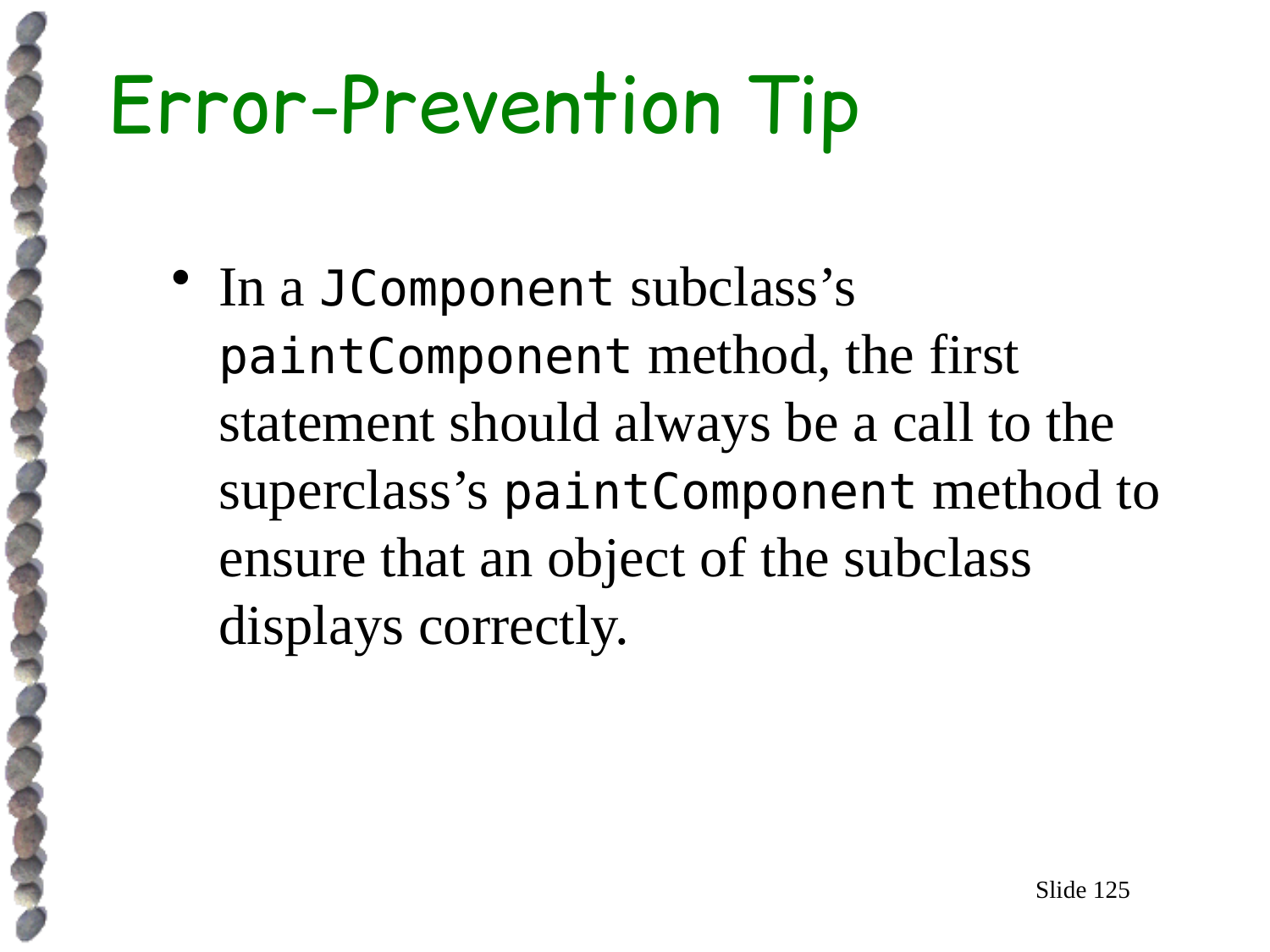

# Error-Prevention Tip
In a JComponent subclass’s paintComponent method, the first statement should always be a call to the superclass’s paintComponent method to ensure that an object of the subclass displays correctly.
Slide 125